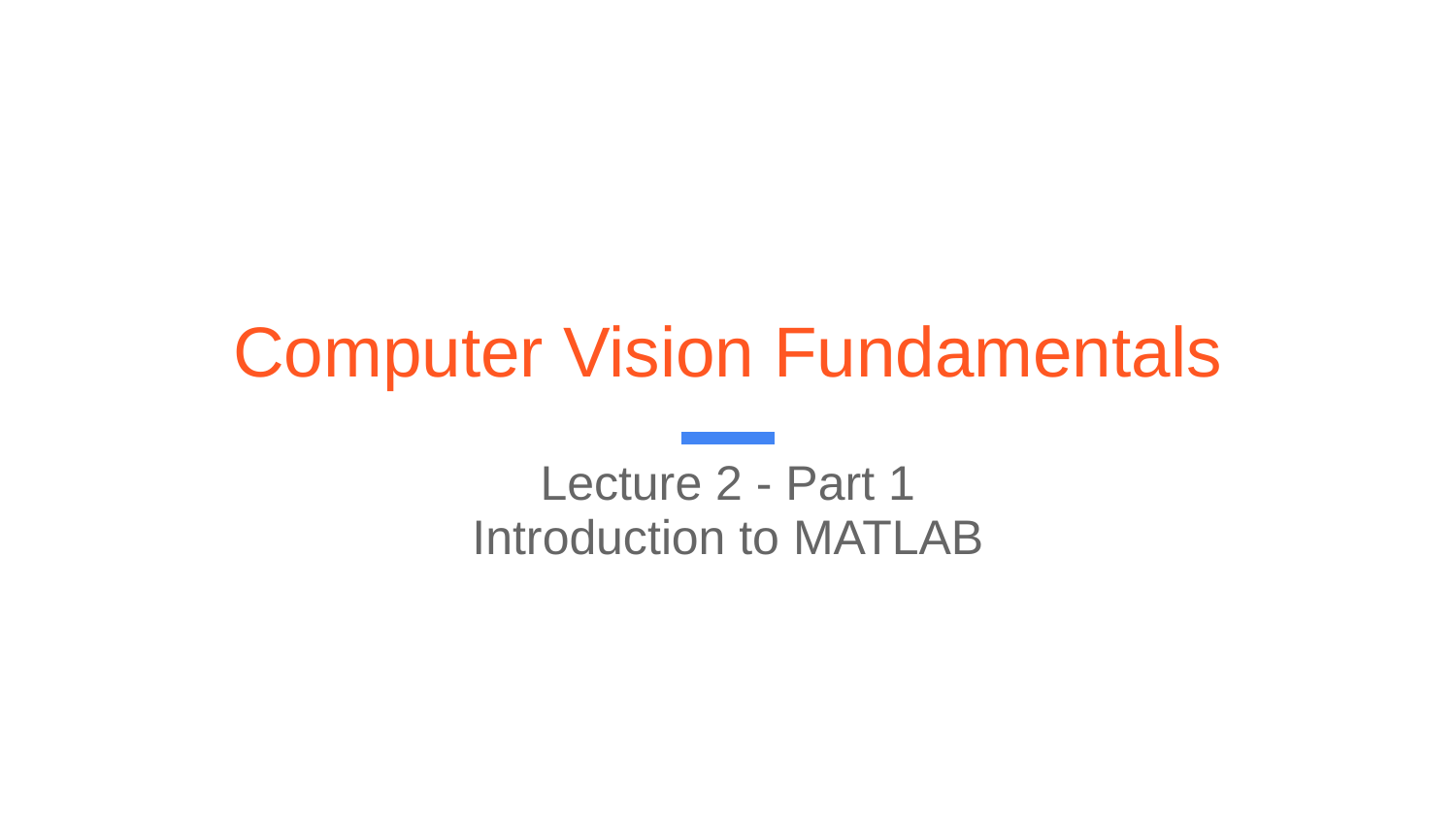

# Computer Vision Fundamentals
Lecture 2 - Part 1
Introduction to MATLAB